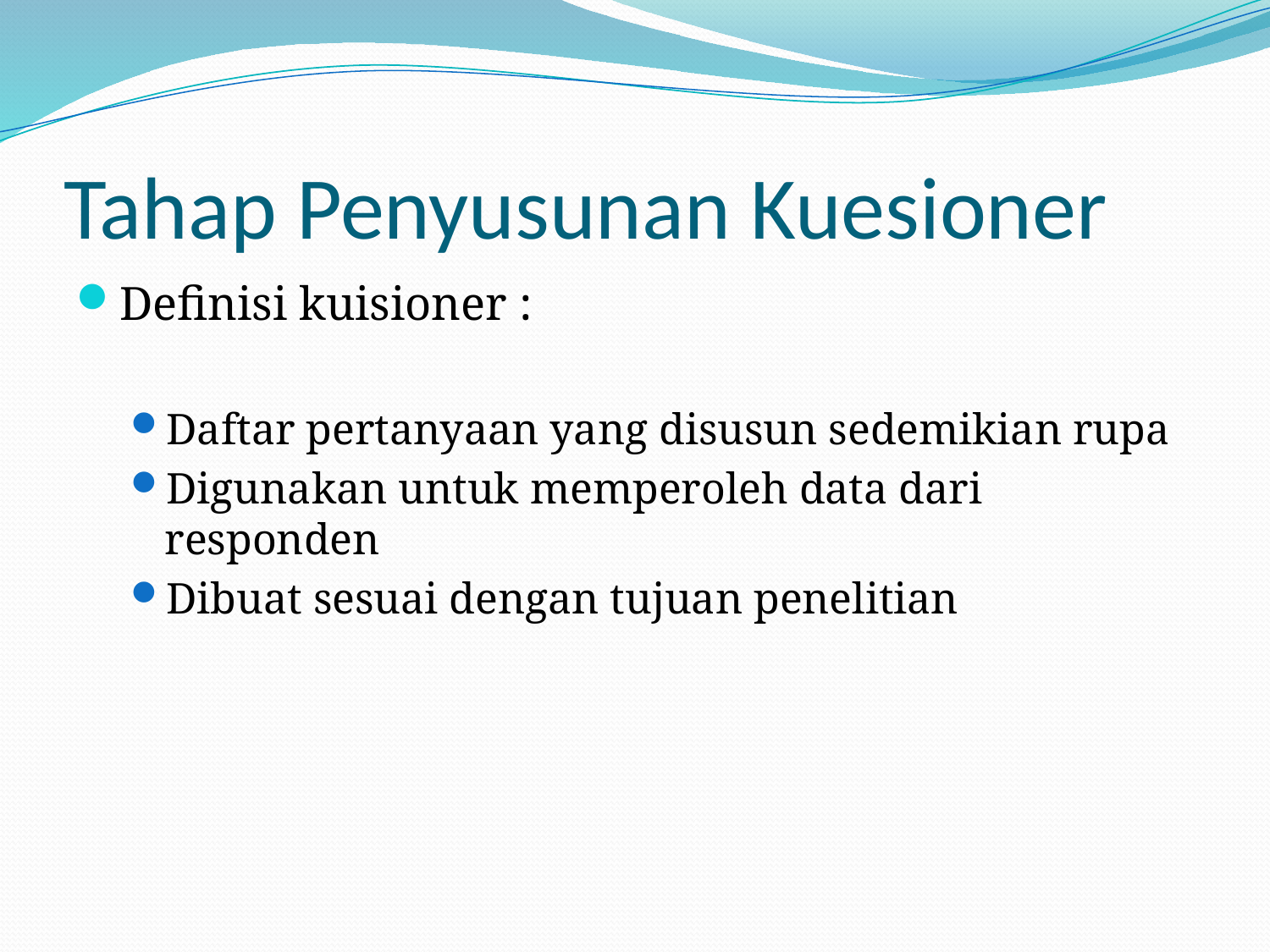

# Tahap Penyusunan Kuesioner
Definisi kuisioner :

Daftar pertanyaan yang disusun sedemikian rupa
Digunakan untuk memperoleh data dari responden
Dibuat sesuai dengan tujuan penelitian